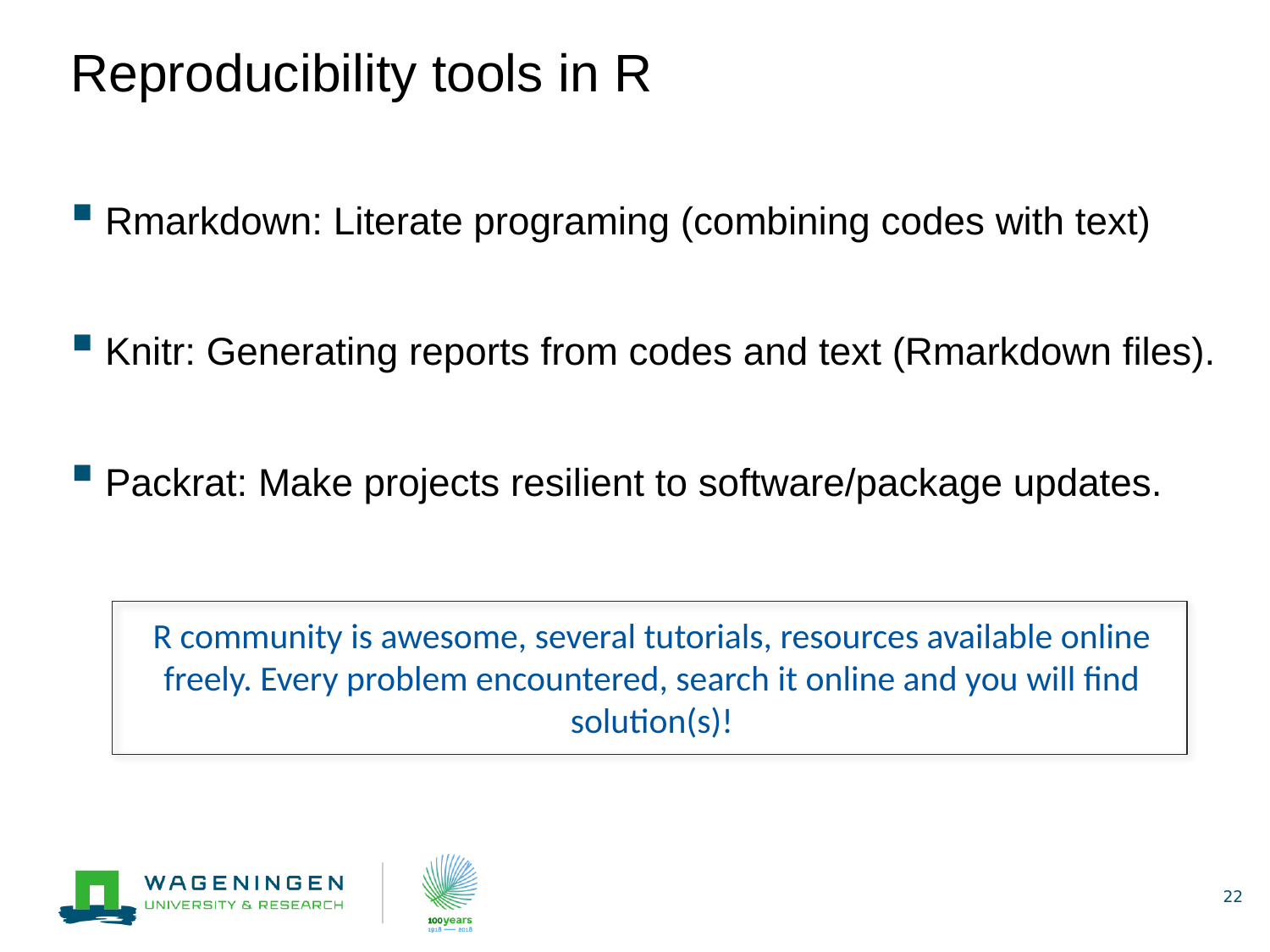

# Reproducibility tools in R
Rmarkdown: Literate programing (combining codes with text)

Knitr: Generating reports from codes and text (Rmarkdown files).

Packrat: Make projects resilient to software/package updates.

R community is awesome, several tutorials, resources available online freely. Every problem encountered, search it online and you will find solution(s)!
22